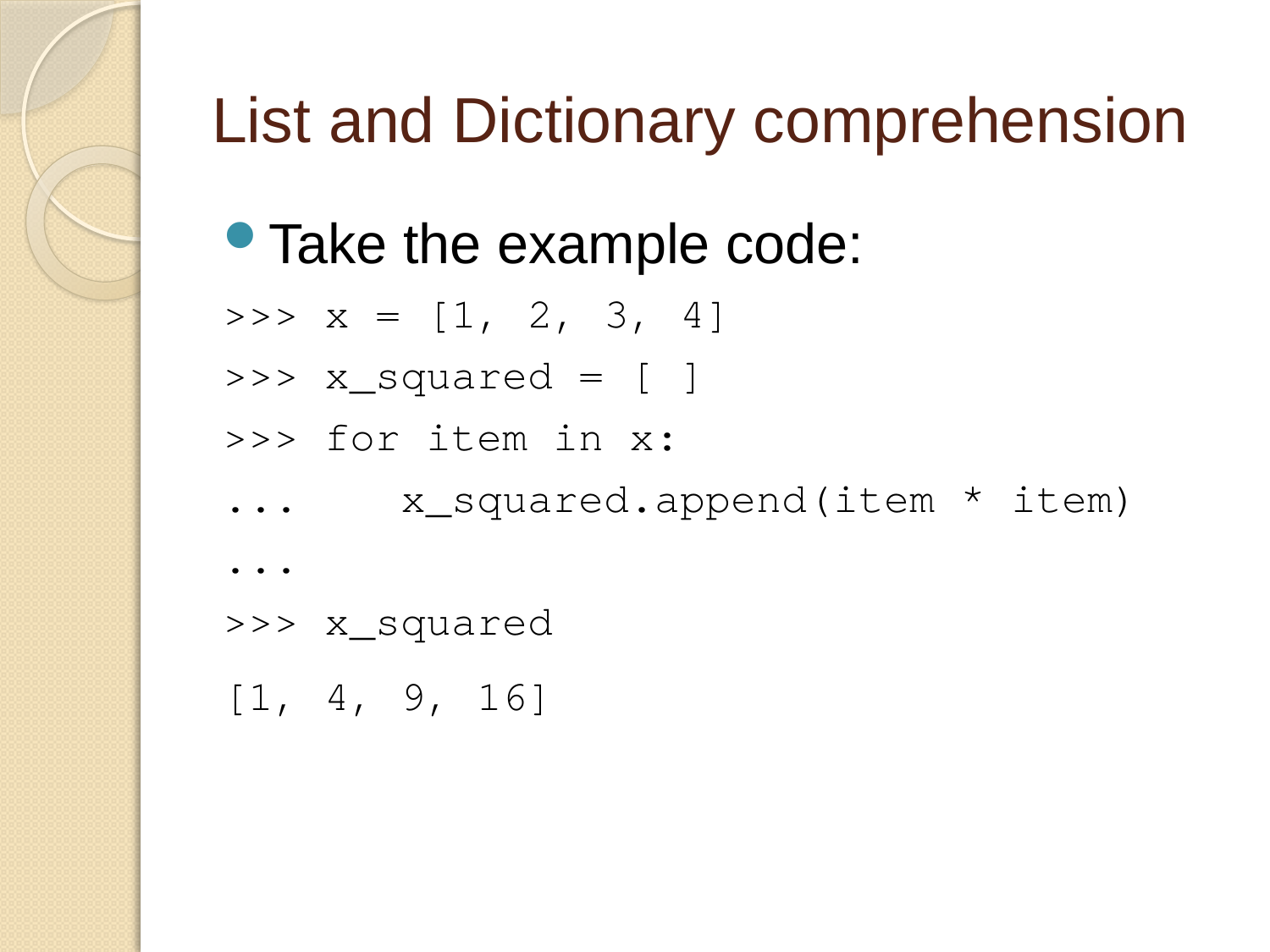

# List and Dictionary comprehension
Take the example code:
>>> x = [1, 2, 3, 4]
>>> x_squared = [ ]
>>> for item in x:
...    x_squared.append(item * item)
...
>>> x_squared
[1, 4, 9, 16]